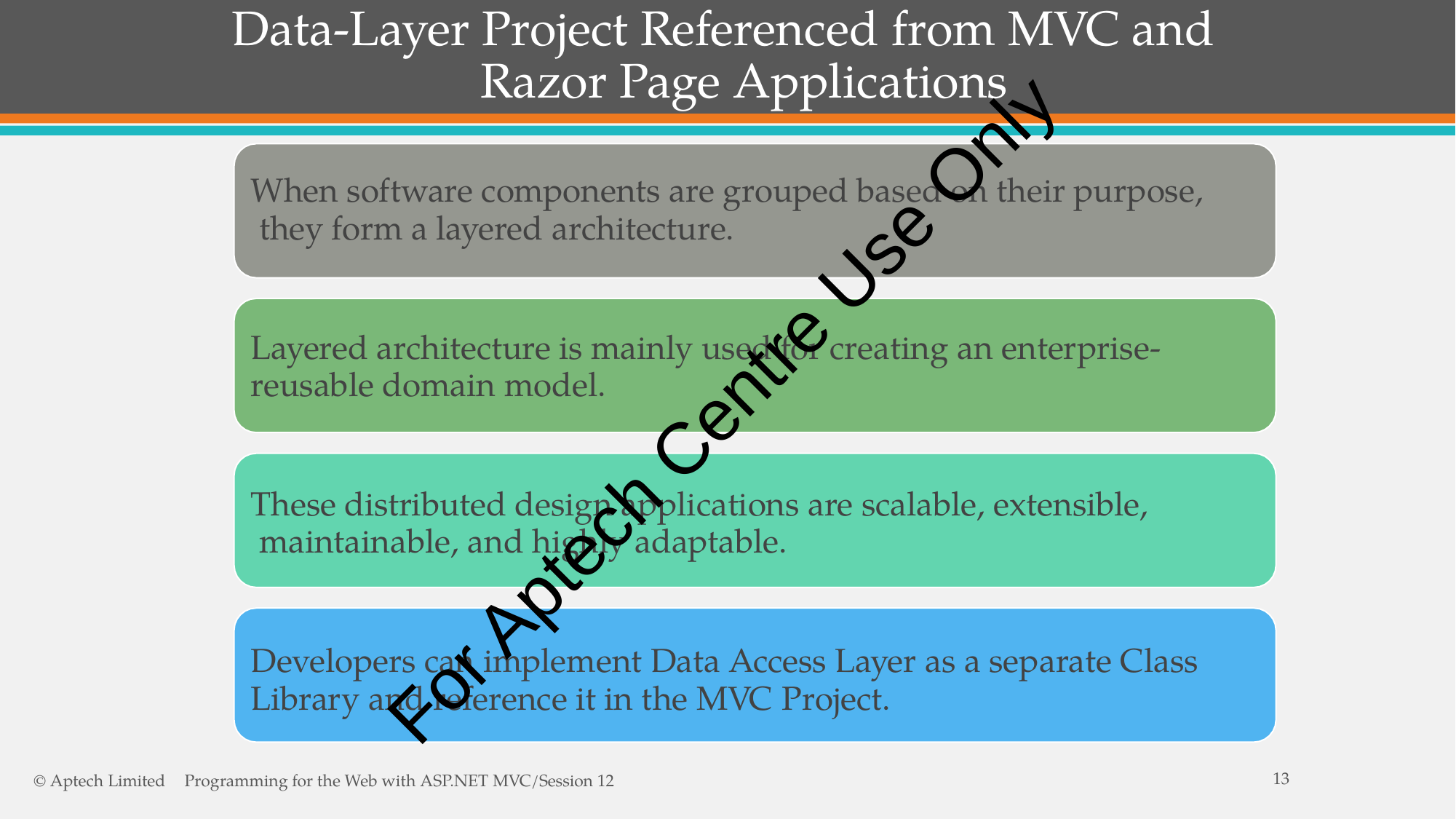

# Data-Layer Project Referenced from MVC and  Razor Page Applications

When software components are grouped based on their purpose,  they form a layered architecture.

Layered architecture is mainly used for creating an enterprise-  reusable domain model.

These distributed design applications are scalable, extensible,  maintainable, and highly adaptable.

Developers can implement Data Access Layer as a separate Class  Library and reference it in the MVC Project.

For Aptech Centre Use Only

13
© Aptech Limited	Programming for the Web with ASP.NET MVC/Session 12